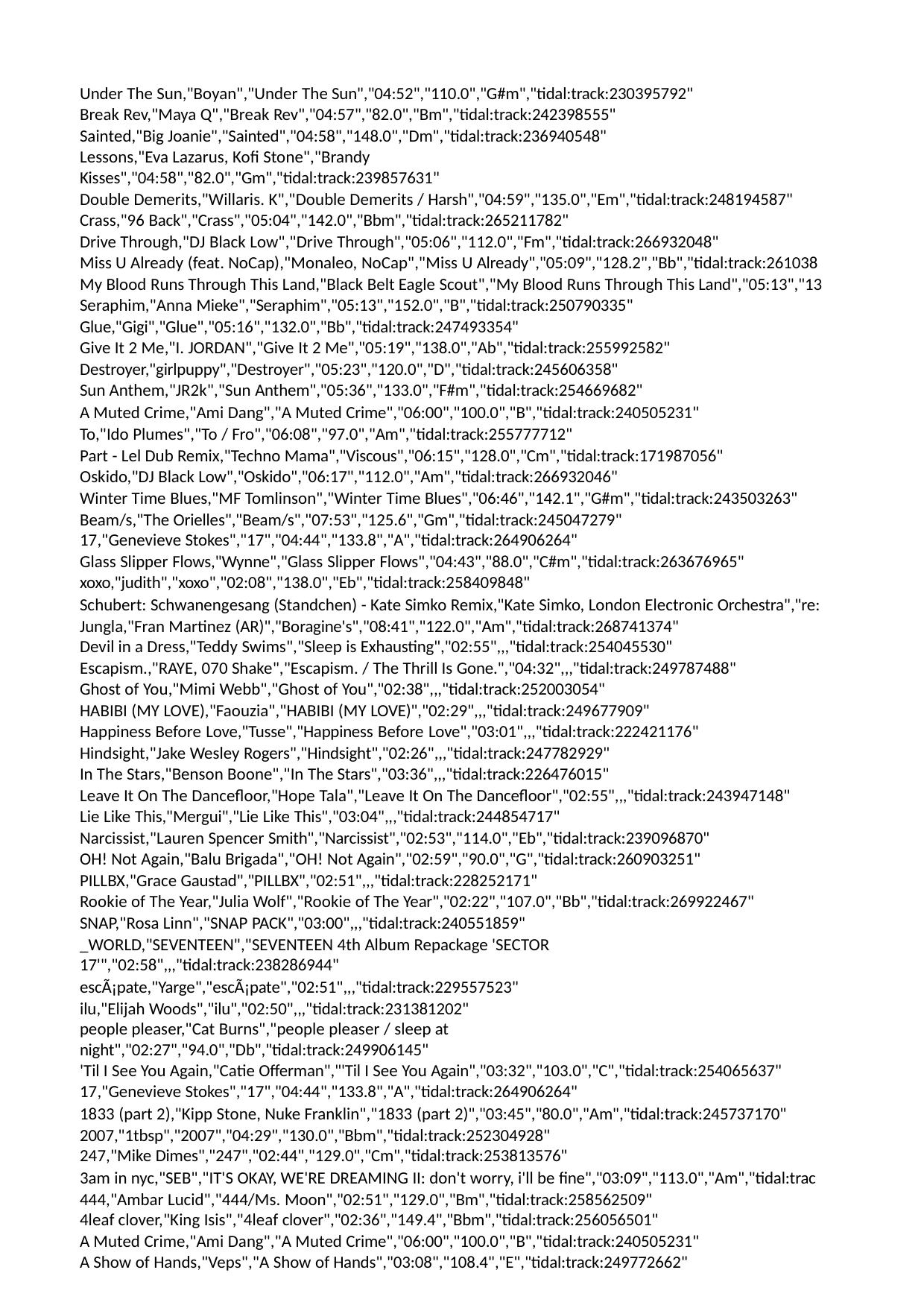

Under The Sun,"Boyan","Under The Sun","04:52","110.0","G#m","tidal:track:230395792" Break Rev,"Maya Q","Break Rev","04:57","82.0","Bm","tidal:track:242398555" Sainted,"Big Joanie","Sainted","04:58","148.0","Dm","tidal:track:236940548"
Lessons,"Eva Lazarus, Kofi Stone","Brandy Kisses","04:58","82.0","Gm","tidal:track:239857631"
Double Demerits,"Willaris. K","Double Demerits / Harsh","04:59","135.0","Em","tidal:track:248194587" Crass,"96 Back","Crass","05:04","142.0","Bbm","tidal:track:265211782"
Drive Through,"DJ Black Low","Drive Through","05:06","112.0","Fm","tidal:track:266932048"
Miss U Already (feat. NoCap),"Monaleo, NoCap","Miss U Already","05:09","128.2","Bb","tidal:track:261038 My Blood Runs Through This Land,"Black Belt Eagle Scout","My Blood Runs Through This Land","05:13","13 Seraphim,"Anna Mieke","Seraphim","05:13","152.0","B","tidal:track:250790335" Glue,"Gigi","Glue","05:16","132.0","Bb","tidal:track:247493354"
Give It 2 Me,"I. JORDAN","Give It 2 Me","05:19","138.0","Ab","tidal:track:255992582"
Destroyer,"girlpuppy","Destroyer","05:23","120.0","D","tidal:track:245606358" Sun Anthem,"JR2k","Sun Anthem","05:36","133.0","F#m","tidal:track:254669682"
A Muted Crime,"Ami Dang","A Muted Crime","06:00","100.0","B","tidal:track:240505231" To,"Ido Plumes","To / Fro","06:08","97.0","Am","tidal:track:255777712"
Part - Lel Dub Remix,"Techno Mama","Viscous","06:15","128.0","Cm","tidal:track:171987056" Oskido,"DJ Black Low","Oskido","06:17","112.0","Am","tidal:track:266932046"
Winter Time Blues,"MF Tomlinson","Winter Time Blues","06:46","142.1","G#m","tidal:track:243503263" Beam/s,"The Orielles","Beam/s","07:53","125.6","Gm","tidal:track:245047279"
17,"Genevieve Stokes","17","04:44","133.8","A","tidal:track:264906264"
Glass Slipper Flows,"Wynne","Glass Slipper Flows","04:43","88.0","C#m","tidal:track:263676965" xoxo,"judith","xoxo","02:08","138.0","Eb","tidal:track:258409848"
Schubert: Schwanengesang (Standchen) - Kate Simko Remix,"Kate Simko, London Electronic Orchestra","re: Jungla,"Fran Martinez (AR)","Boragine's","08:41","122.0","Am","tidal:track:268741374"
Devil in a Dress,"Teddy Swims","Sleep is Exhausting","02:55",,,"tidal:track:254045530"
Escapism.,"RAYE, 070 Shake","Escapism. / The Thrill Is Gone.","04:32",,,"tidal:track:249787488" Ghost of You,"Mimi Webb","Ghost of You","02:38",,,"tidal:track:252003054"
HABIBI (MY LOVE),"Faouzia","HABIBI (MY LOVE)","02:29",,,"tidal:track:249677909"
Happiness Before Love,"Tusse","Happiness Before Love","03:01",,,"tidal:track:222421176" Hindsight,"Jake Wesley Rogers","Hindsight","02:26",,,"tidal:track:247782929"
In The Stars,"Benson Boone","In The Stars","03:36",,,"tidal:track:226476015"
Leave It On The Dancefloor,"Hope Tala","Leave It On The Dancefloor","02:55",,,"tidal:track:243947148" Lie Like This,"Mergui","Lie Like This","03:04",,,"tidal:track:244854717"
Narcissist,"Lauren Spencer Smith","Narcissist","02:53","114.0","Eb","tidal:track:239096870" OH! Not Again,"Balu Brigada","OH! Not Again","02:59","90.0","G","tidal:track:260903251" PILLBX,"Grace Gaustad","PILLBX","02:51",,,"tidal:track:228252171"
Rookie of The Year,"Julia Wolf","Rookie of The Year","02:22","107.0","Bb","tidal:track:269922467" SNAP,"Rosa Linn","SNAP PACK","03:00",,,"tidal:track:240551859"
_WORLD,"SEVENTEEN","SEVENTEEN 4th Album Repackage 'SECTOR 17'","02:58",,,"tidal:track:238286944"
escÃ¡pate,"Yarge","escÃ¡pate","02:51",,,"tidal:track:229557523" ilu,"Elijah Woods","ilu","02:50",,,"tidal:track:231381202"
people pleaser,"Cat Burns","people pleaser / sleep at night","02:27","94.0","Db","tidal:track:249906145"
'Til I See You Again,"Catie Offerman","'Til I See You Again","03:32","103.0","C","tidal:track:254065637" 17,"Genevieve Stokes","17","04:44","133.8","A","tidal:track:264906264"
1833 (part 2),"Kipp Stone, Nuke Franklin","1833 (part 2)","03:45","80.0","Am","tidal:track:245737170" 2007,"1tbsp","2007","04:29","130.0","Bbm","tidal:track:252304928"
247,"Mike Dimes","247","02:44","129.0","Cm","tidal:track:253813576"
3am in nyc,"SEB","IT'S OKAY, WE'RE DREAMING II: don't worry, i'll be fine","03:09","113.0","Am","tidal:trac 444,"Ambar Lucid","444/Ms. Moon","02:51","129.0","Bm","tidal:track:258562509"
4leaf clover,"King Isis","4leaf clover","02:36","149.4","Bbm","tidal:track:256056501"
A Muted Crime,"Ami Dang","A Muted Crime","06:00","100.0","B","tidal:track:240505231" A Show of Hands,"Veps","A Show of Hands","03:08","108.4","E","tidal:track:249772662"